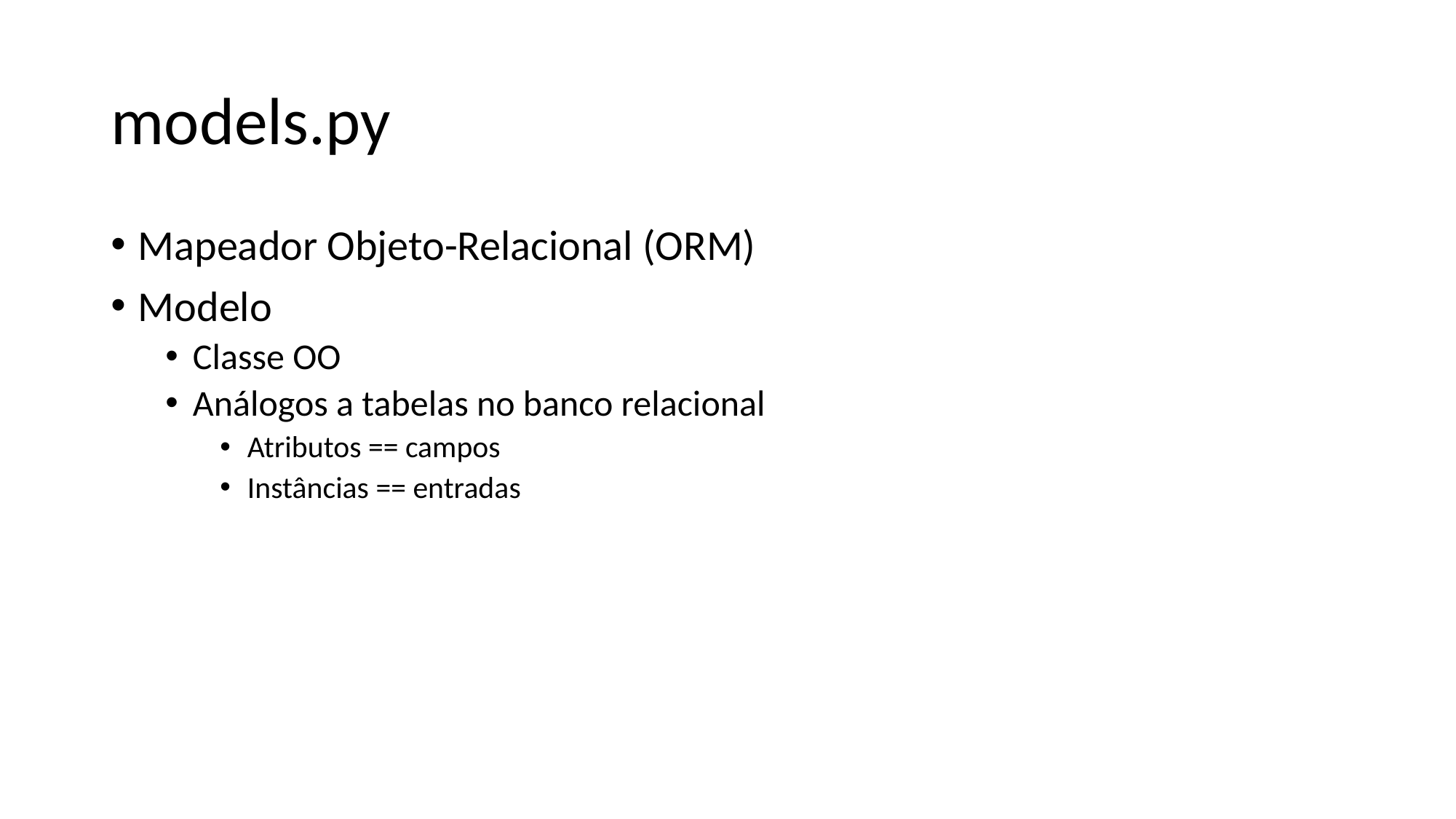

# models.py
Mapeador Objeto-Relacional (ORM)
Modelo
Classe OO
Análogos a tabelas no banco relacional
Atributos == campos
Instâncias == entradas